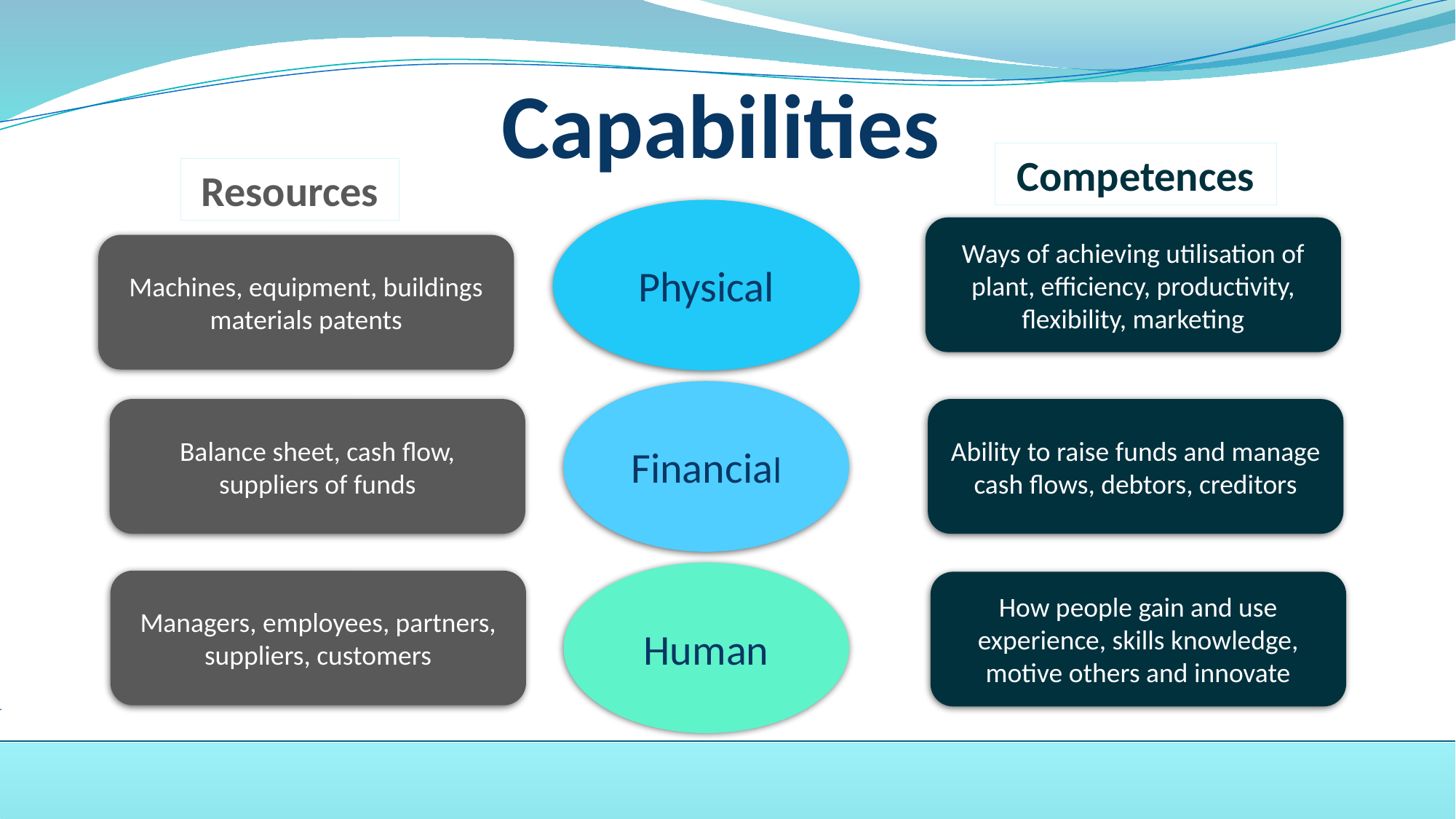

# Capabilities
Competences
Resources
Physical
Ways of achieving utilisation of plant, efficiency, productivity, flexibility, marketing
Financial
Balance sheet, cash flow, suppliers of funds
Ability to raise funds and manage cash flows, debtors, creditors
Managers, employees, partners, suppliers, customers
How people gain and use experience, skills knowledge, motive others and innovate
Machines, equipment, buildings materials patents
Human